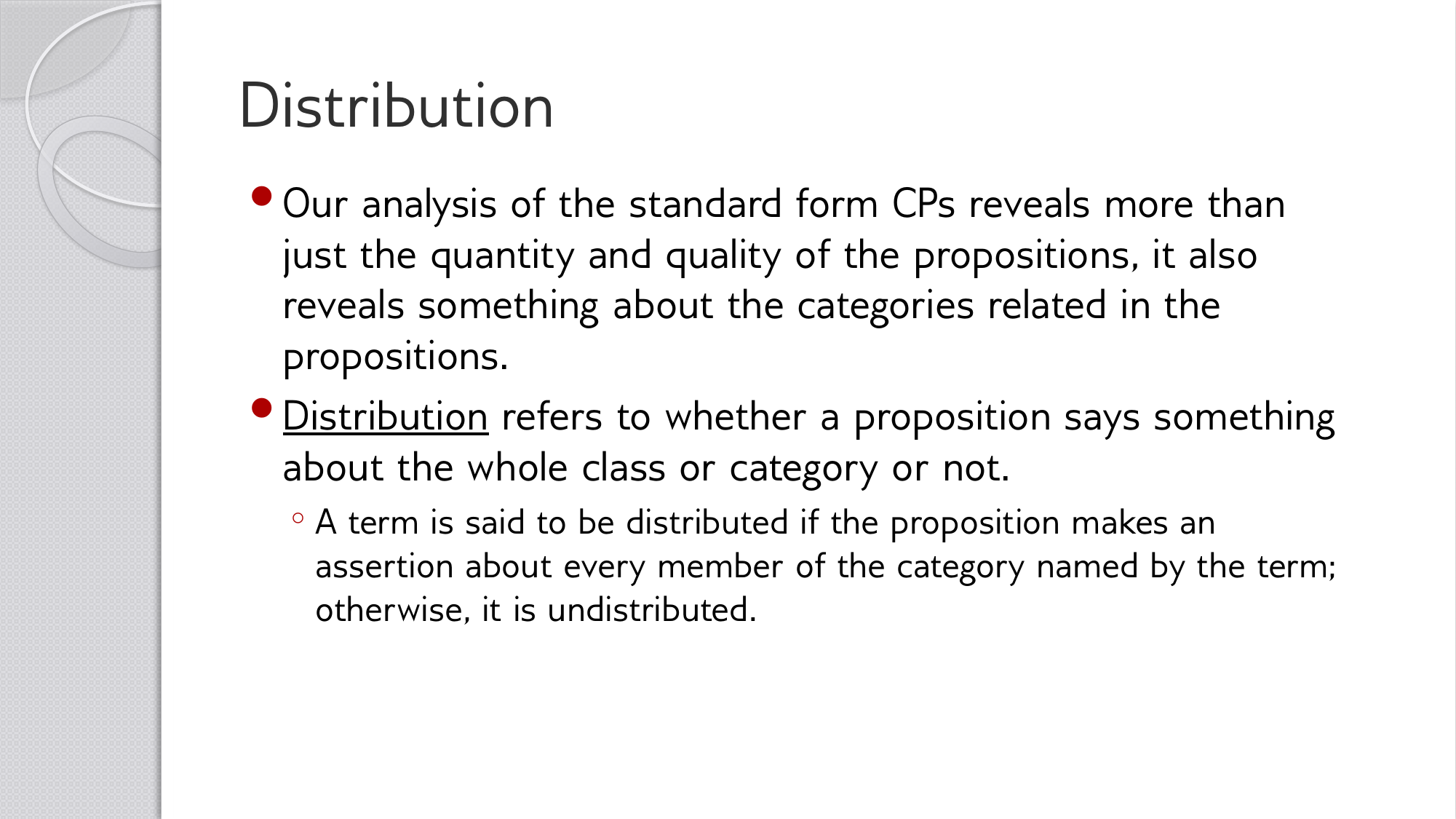

# Distribution
Our analysis of the standard form CPs reveals more than just the quantity and quality of the propositions, it also reveals something about the categories related in the propositions.
Distribution refers to whether a proposition says something about the whole class or category or not.
A term is said to be distributed if the proposition makes an assertion about every member of the category named by the term; otherwise, it is undistributed.